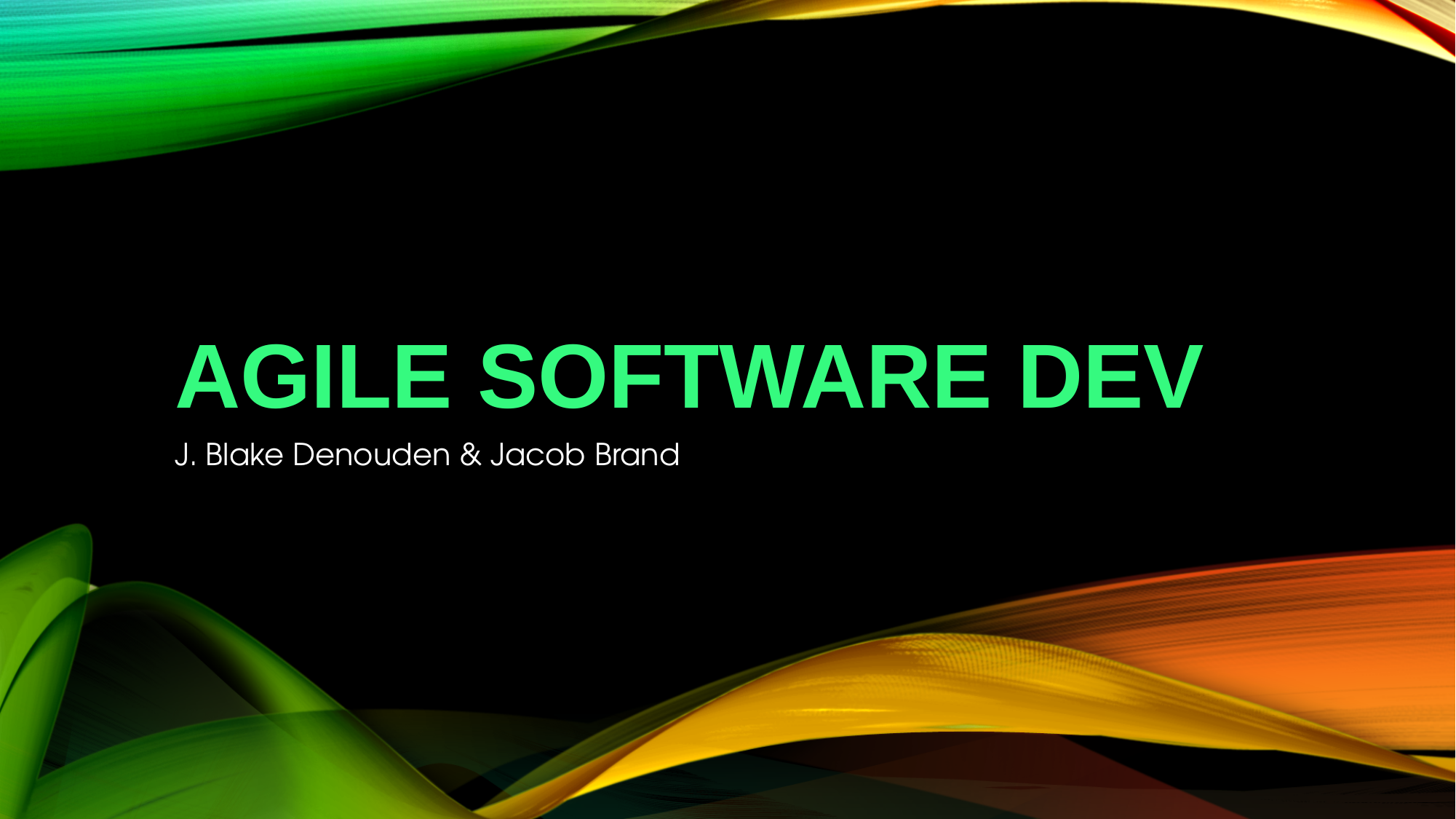

# Agile Software Dev
J. Blake Denouden & Jacob Brand